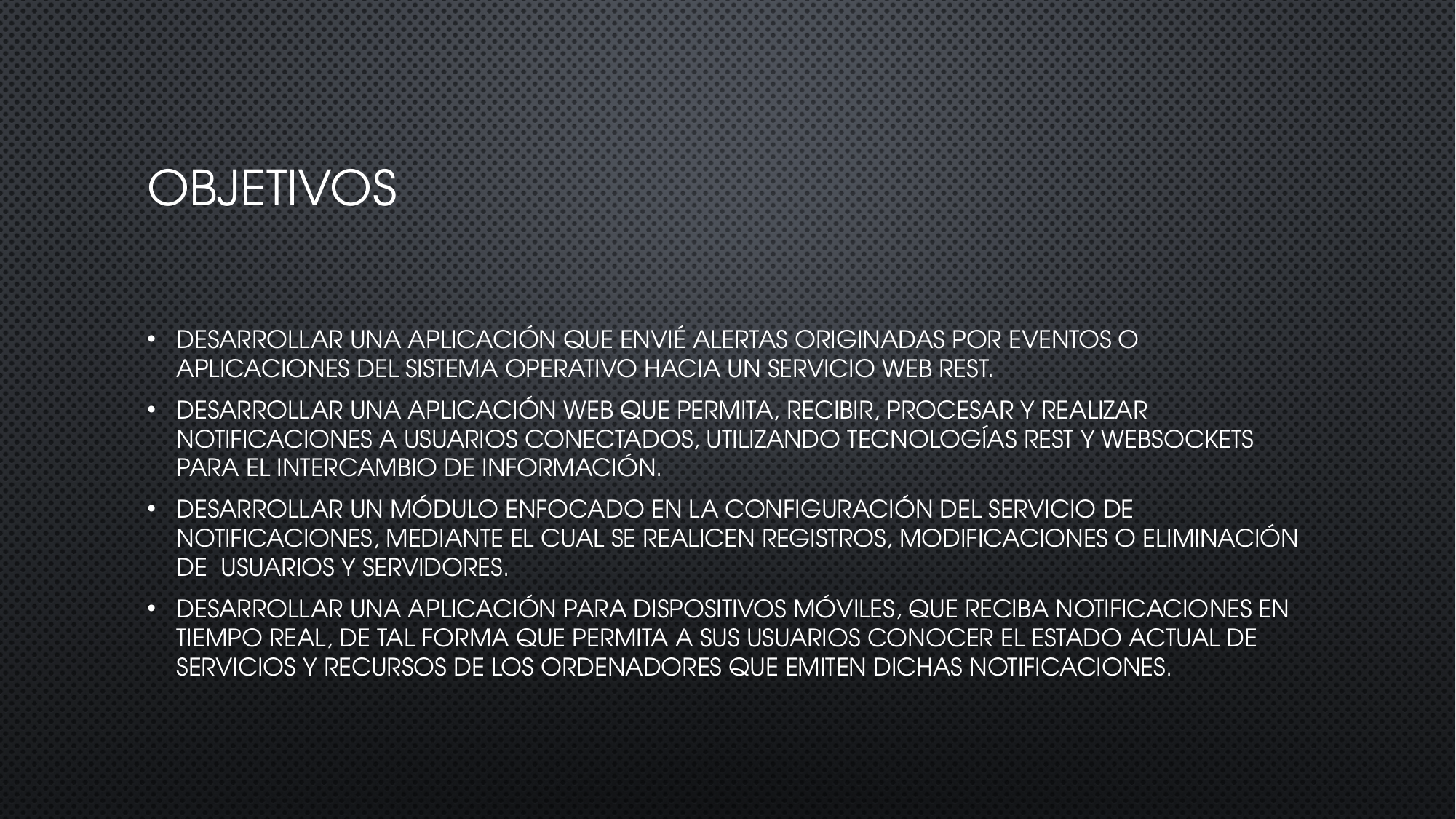

# Objetivos
Desarrollar una aplicación que envié alertas originadas por eventos o aplicaciones del sistema operativo hacia un servicio Web REST.
Desarrollar una aplicación Web que permita, recibir, procesar y realizar notificaciones a usuarios conectados, utilizando tecnologías REST y WebSockets para el intercambio de información.
Desarrollar un módulo enfocado en la configuración del servicio de notificaciones, mediante el cual se realicen registros, modificaciones o eliminación de  usuarios y servidores.
Desarrollar una aplicación para dispositivos móviles, que reciba notificaciones en tiempo real, de tal forma que permita a sus usuarios conocer el estado actual de servicios y recursos de los ordenadores que emiten dichas notificaciones.